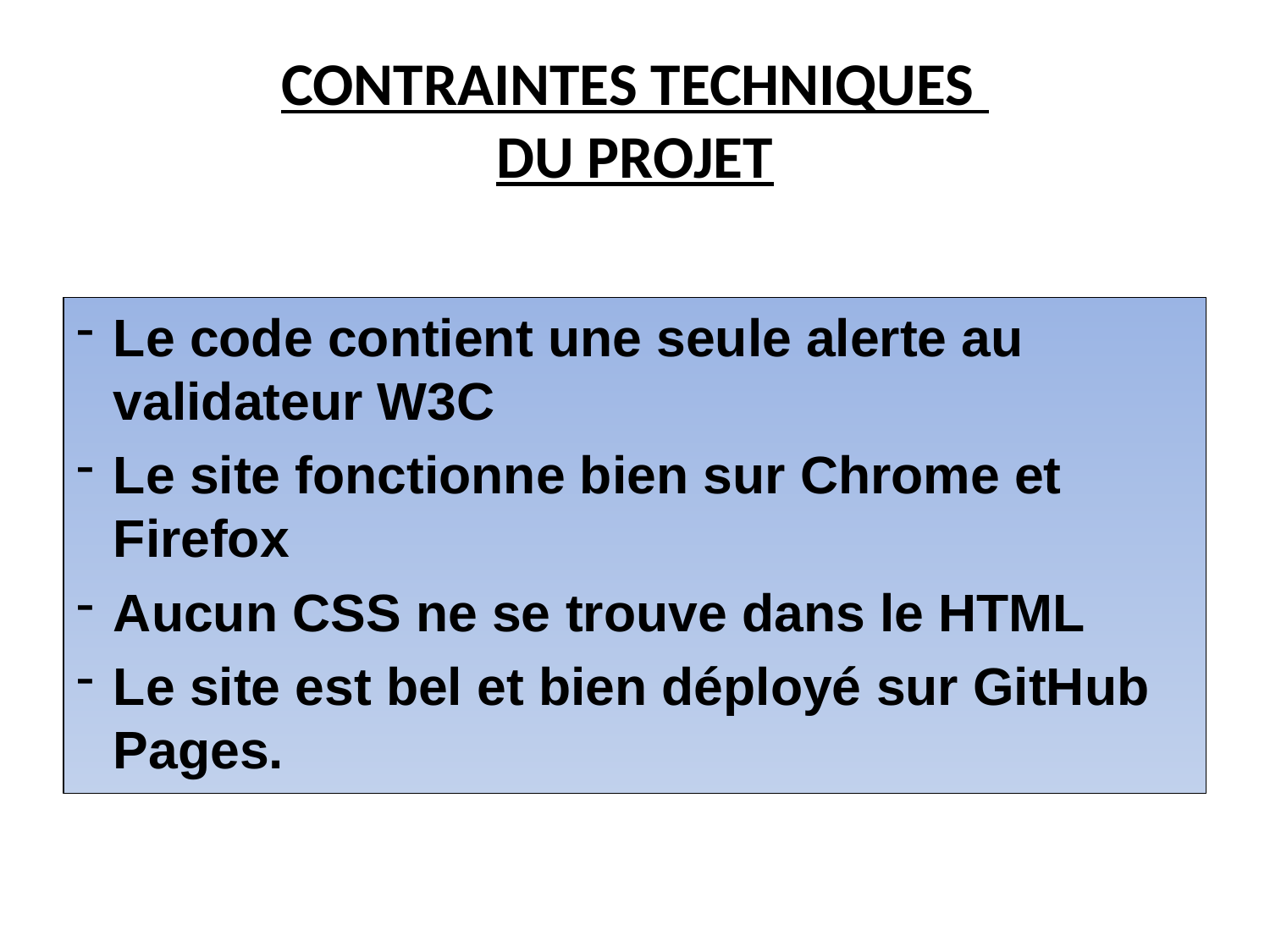

# CONTRAINTES TECHNIQUES DU PROJET
Le code contient une seule alerte au validateur W3C
Le site fonctionne bien sur Chrome et Firefox
Aucun CSS ne se trouve dans le HTML
Le site est bel et bien déployé sur GitHub Pages.